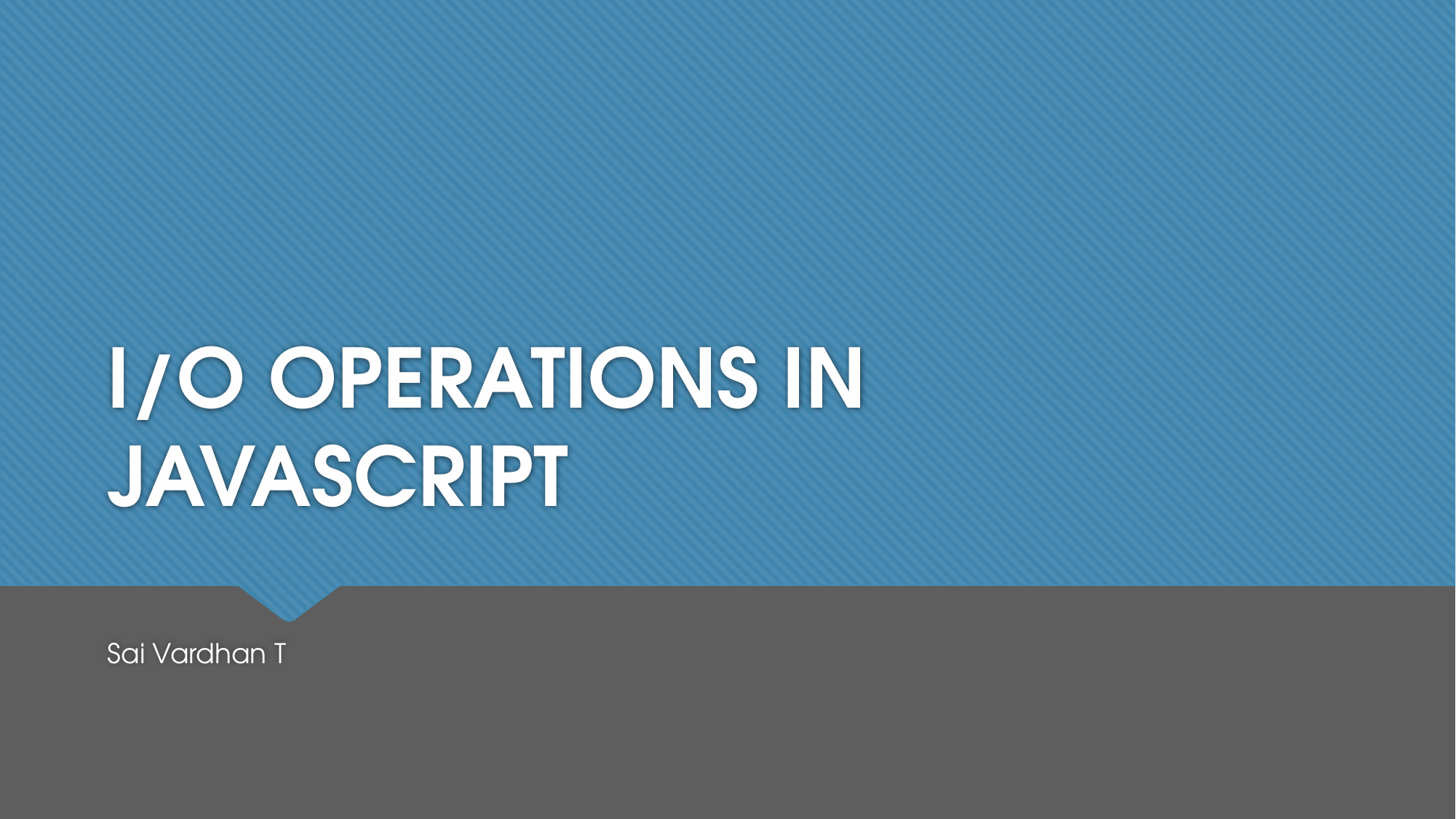

# I/O OPERATIONS IN JAVASCRIPT
Sai Vardhan T